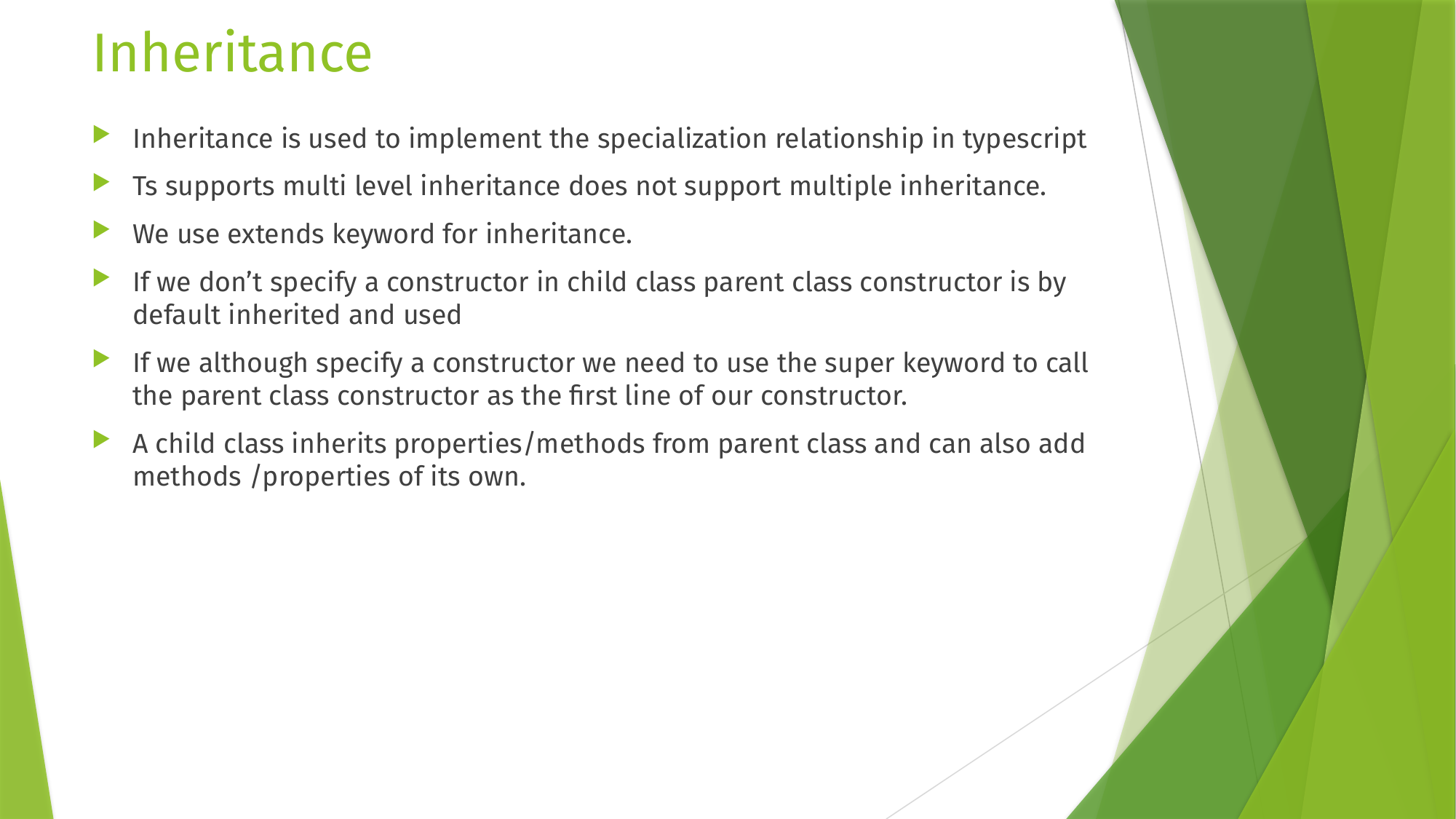

# Inheritance
Inheritance is used to implement the specialization relationship in typescript
Ts supports multi level inheritance does not support multiple inheritance.
We use extends keyword for inheritance.
If we don’t specify a constructor in child class parent class constructor is by default inherited and used
If we although specify a constructor we need to use the super keyword to call the parent class constructor as the first line of our constructor.
A child class inherits properties/methods from parent class and can also add methods /properties of its own.